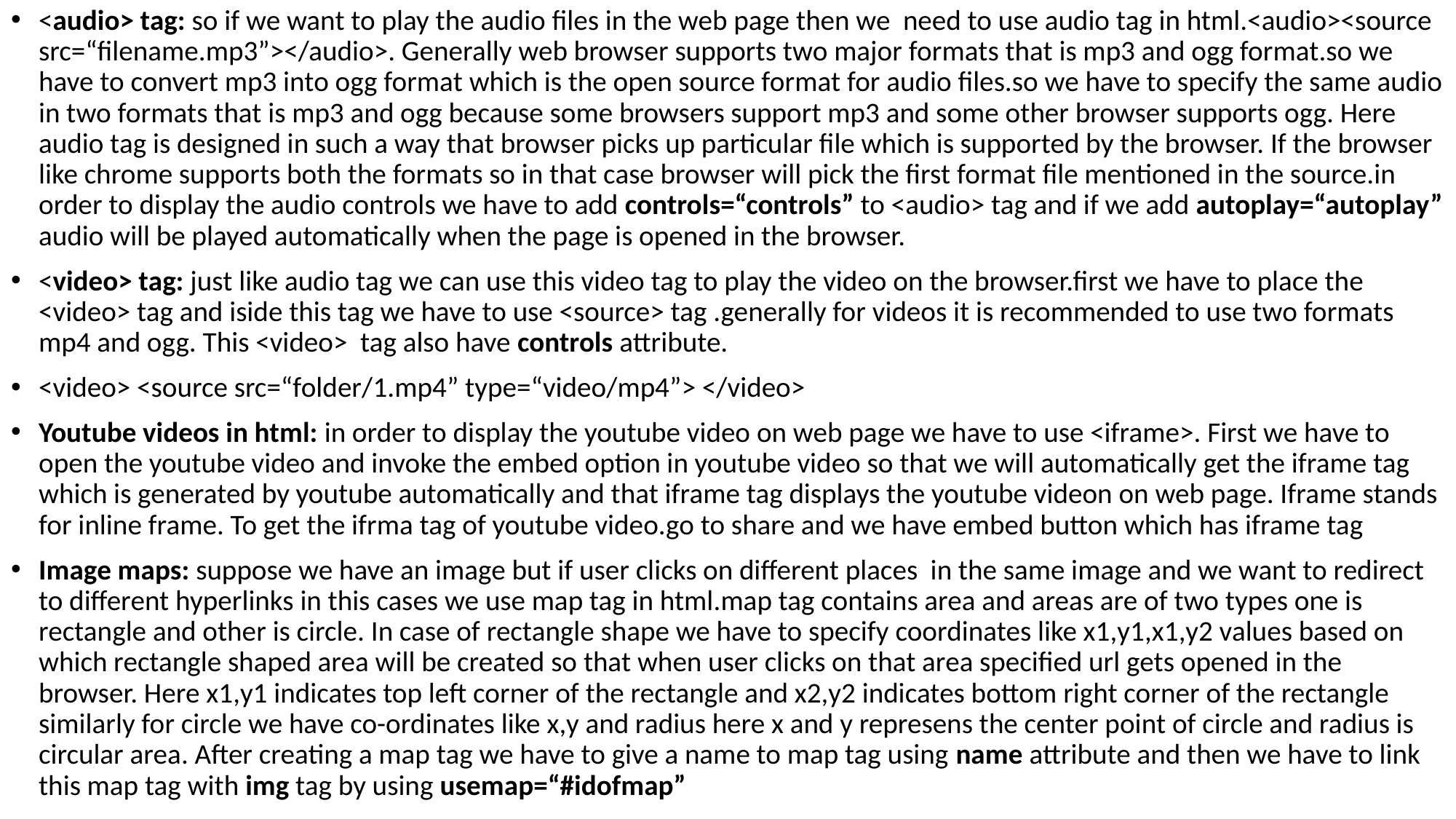

<audio> tag: so if we want to play the audio files in the web page then we  need to use audio tag in html.<audio><source src=“filename.mp3”></audio>. Generally web browser supports two major formats that is mp3 and ogg format.so we have to convert mp3 into ogg format which is the open source format for audio files.so we have to specify the same audio in two formats that is mp3 and ogg because some browsers support mp3 and some other browser supports ogg. Here audio tag is designed in such a way that browser picks up particular file which is supported by the browser. If the browser like chrome supports both the formats so in that case browser will pick the first format file mentioned in the source.in order to display the audio controls we have to add controls=“controls” to <audio> tag and if we add autoplay=“autoplay” audio will be played automatically when the page is opened in the browser.
<video> tag: just like audio tag we can use this video tag to play the video on the browser.first we have to place the <video> tag and iside this tag we have to use <source> tag .generally for videos it is recommended to use two formats mp4 and ogg. This <video>  tag also have controls attribute.
<video> <source src=“folder/1.mp4” type=“video/mp4”> </video>
Youtube videos in html: in order to display the youtube video on web page we have to use <iframe>. First we have to open the youtube video and invoke the embed option in youtube video so that we will automatically get the iframe tag which is generated by youtube automatically and that iframe tag displays the youtube videon on web page. Iframe stands for inline frame. To get the ifrma tag of youtube video.go to share and we have embed button which has iframe tag
Image maps: suppose we have an image but if user clicks on different places  in the same image and we want to redirect to different hyperlinks in this cases we use map tag in html.map tag contains area and areas are of two types one is rectangle and other is circle. In case of rectangle shape we have to specify coordinates like x1,y1,x1,y2 values based on which rectangle shaped area will be created so that when user clicks on that area specified url gets opened in the browser. Here x1,y1 indicates top left corner of the rectangle and x2,y2 indicates bottom right corner of the rectangle similarly for circle we have co-ordinates like x,y and radius here x and y represens the center point of circle and radius is circular area. After creating a map tag we have to give a name to map tag using name attribute and then we have to link this map tag with img tag by using usemap=“#idofmap”